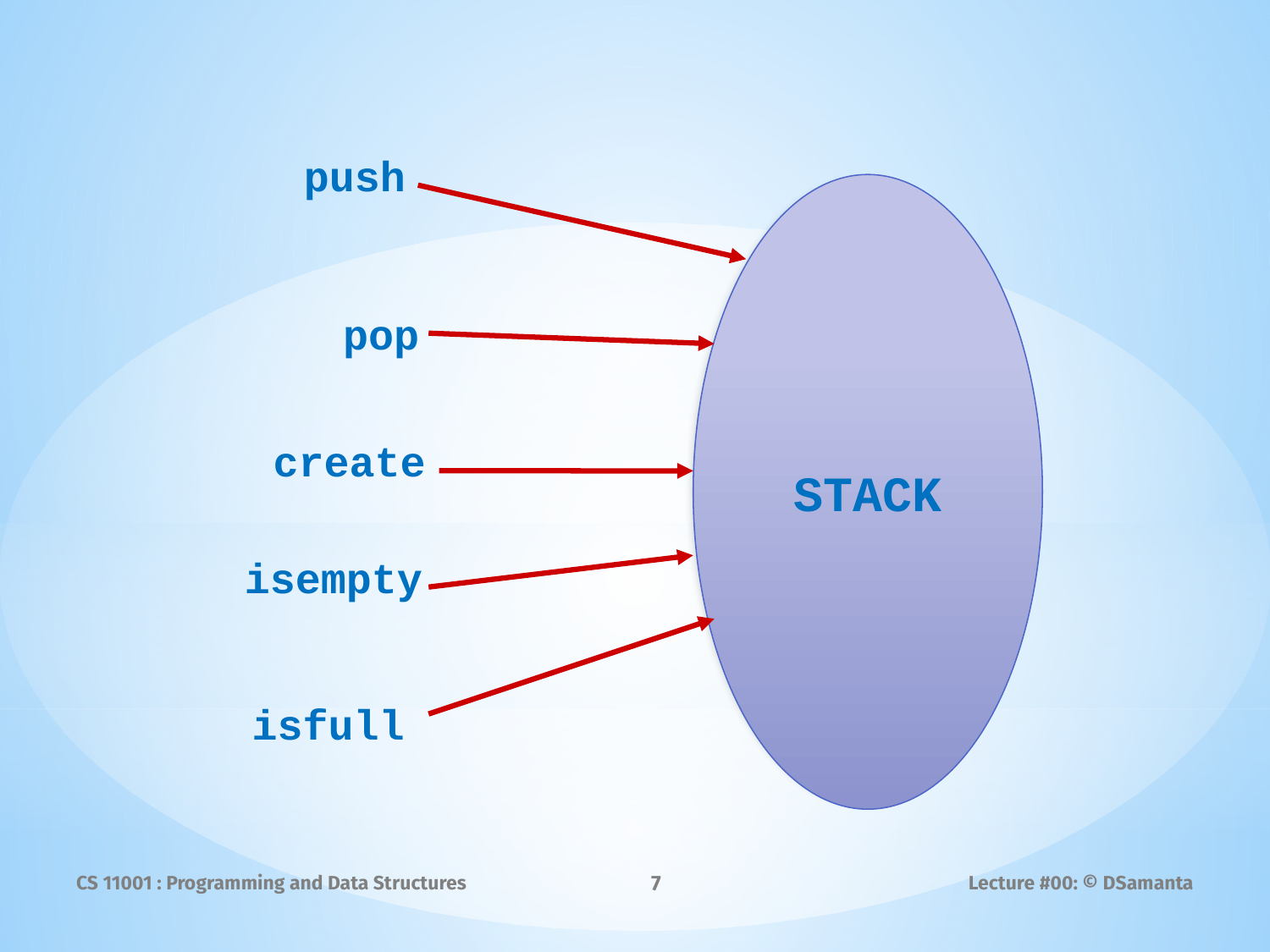

push
STACK

pop

create

isempty

isfull
CS 11001 : Programming and Data Structures
7
Lecture #00: © DSamanta